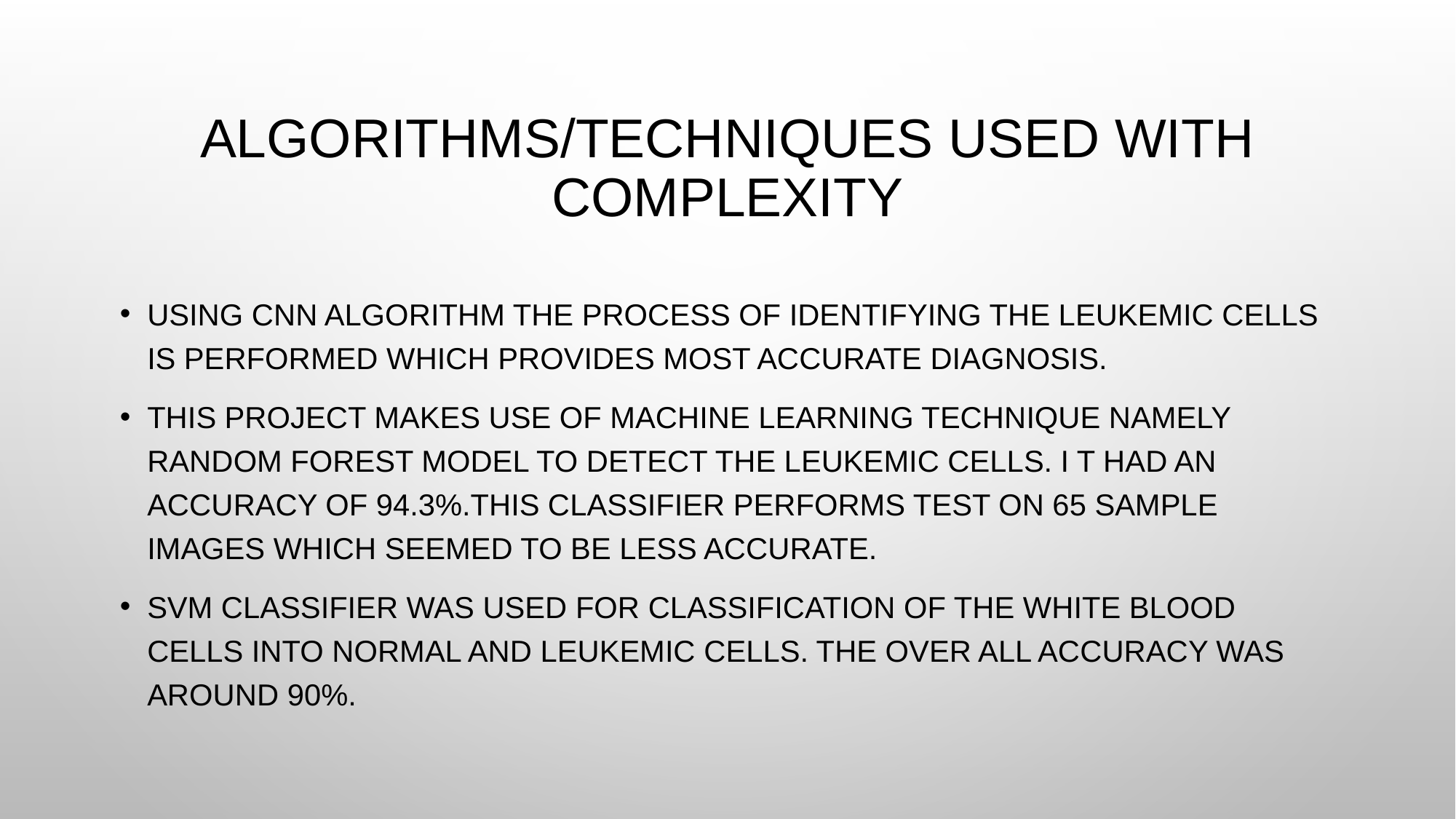

# Algorithms/techniques used with complexity
Using cnn Algorithm the process of identifying the leukemic cells is performed which provides most accurate diagnosis.
this project makes use of machine learning technique namely random forest model to detect the leukemic cells. I t had an accuracy of 94.3%.This classifier performs test on 65 sample images which seemed to be less accurate.
SVM classifier was used for classification of the white blood cells into normal and leukemic cells. The over all accuracy was around 90%.